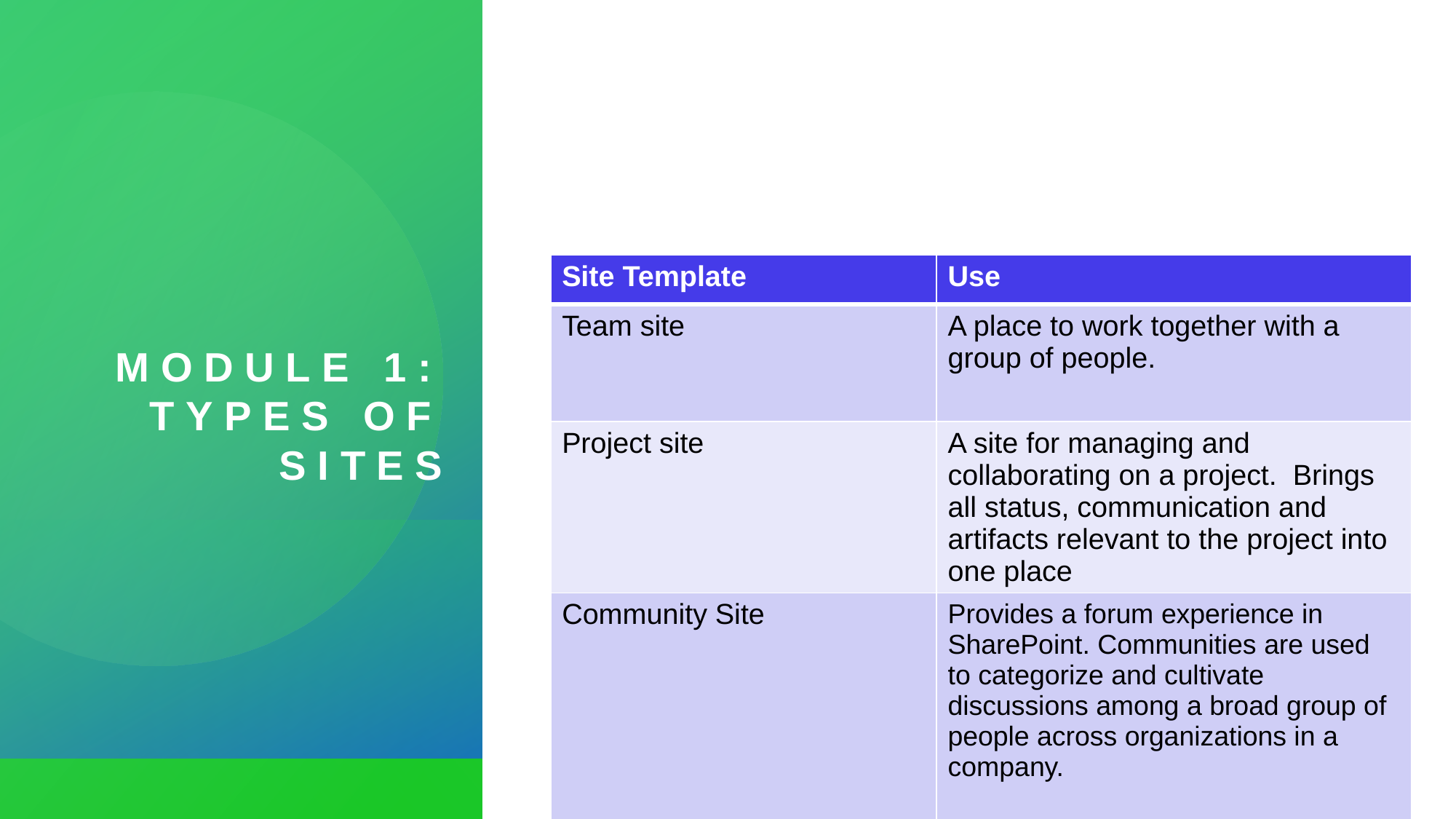

# Module 1: types of sites

| Site Template | Use |
| --- | --- |
| Team site | A place to work together with a group of people. |
| Project site | A site for managing and collaborating on a project. Brings all status, communication and artifacts relevant to the project into one place |
| Community Site | Provides a forum experience in SharePoint. Communities are used to categorize and cultivate discussions among a broad group of people across organizations in a company. |